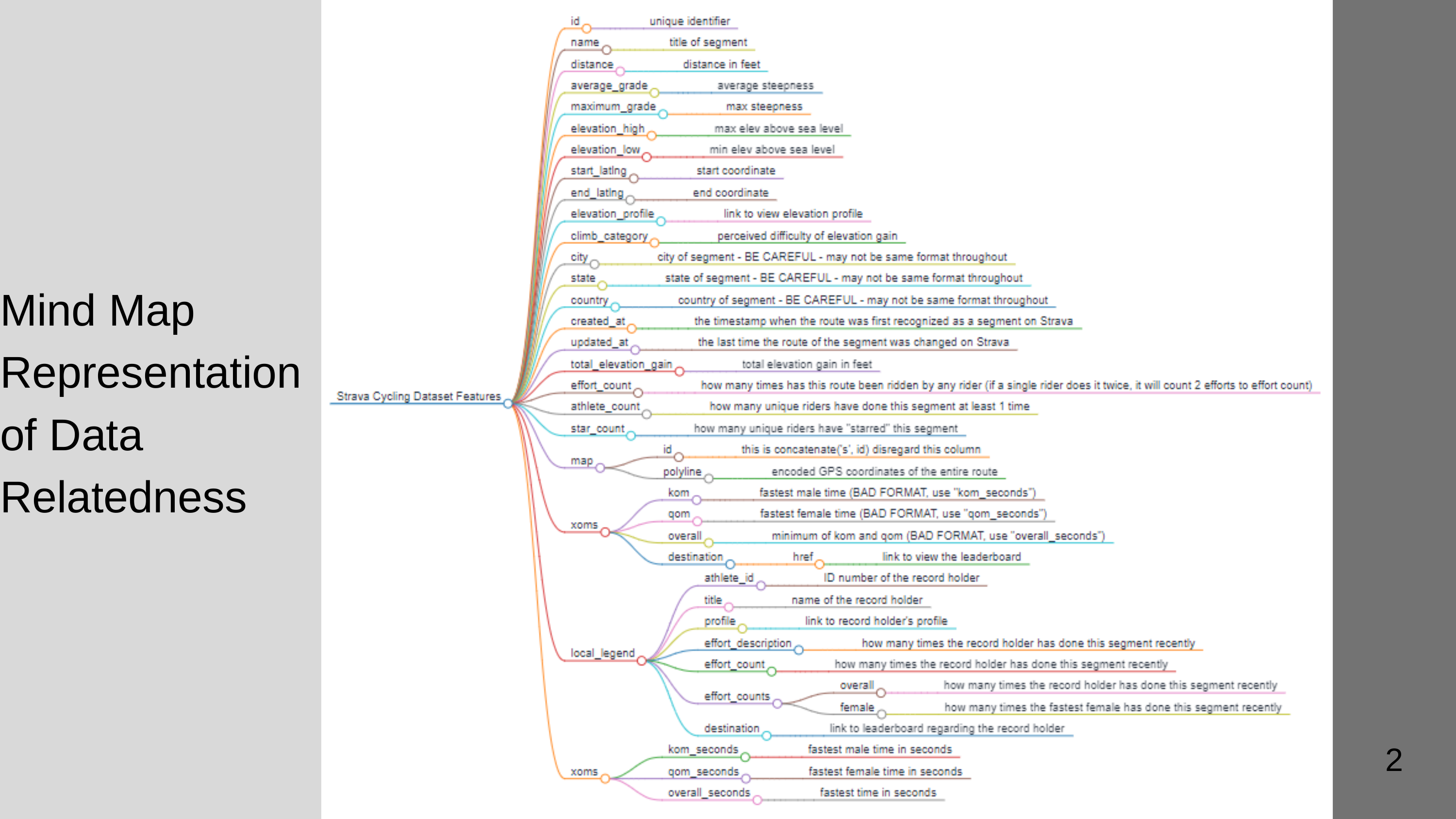

Mind Map Representation of Data Relatedness
2